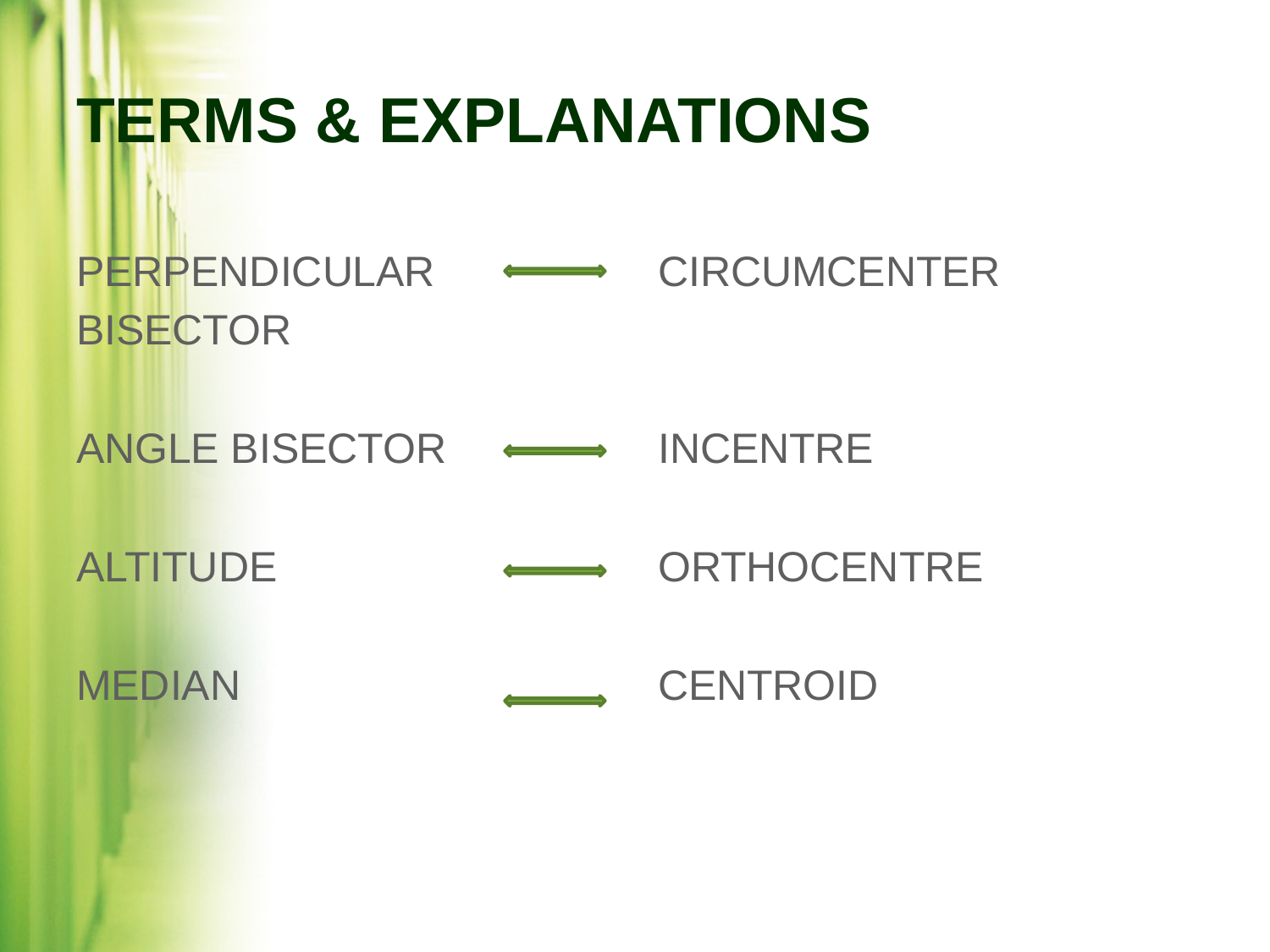

# TERMS & EXPLANATIONS
PERPENDICULAR
BISECTOR

ANGLE BISECTOR

ALTITUDE

MEDIAN
CIRCUMCENTER

INCENTRE

ORTHOCENTRE

CENTROID